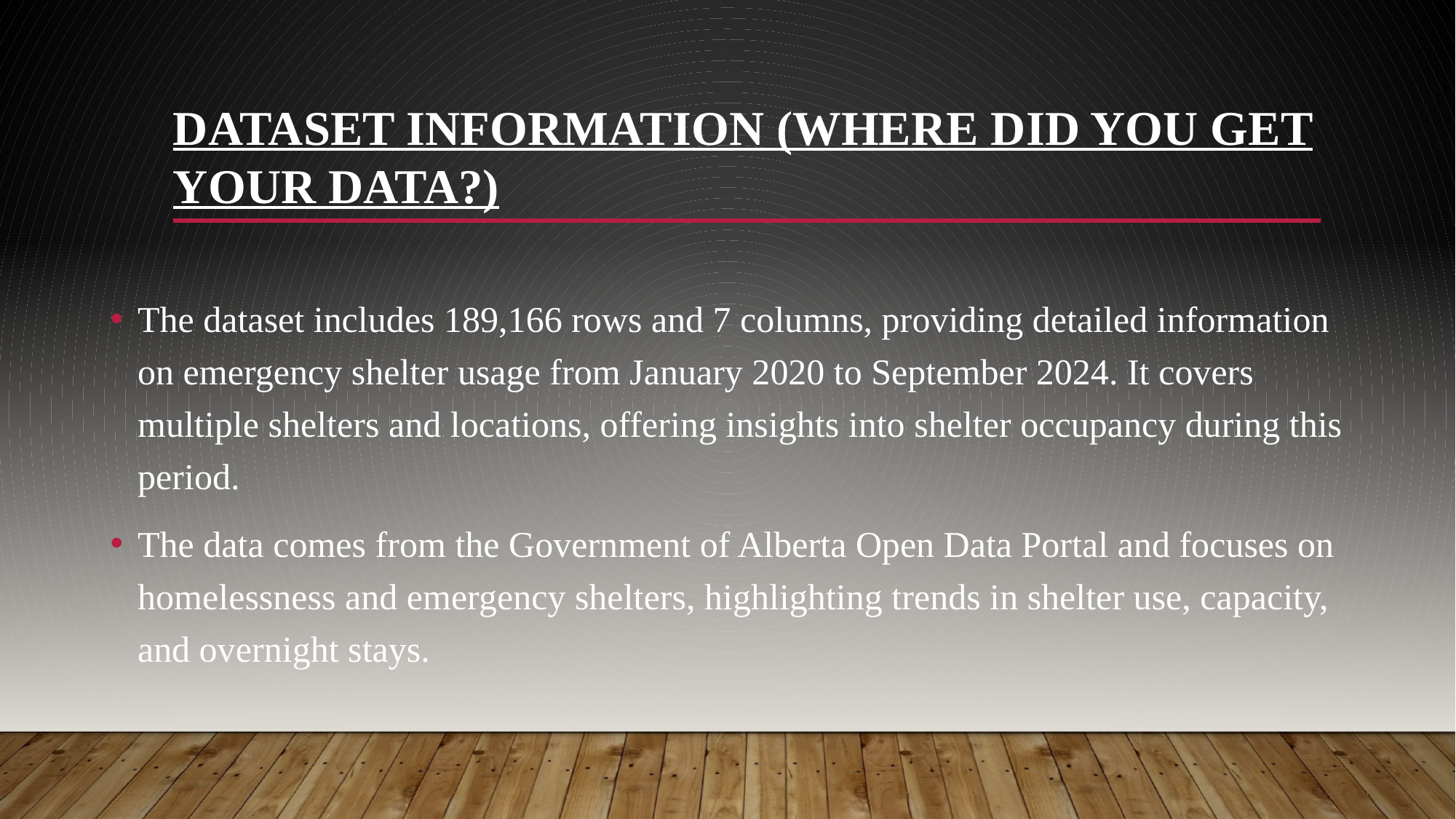

DATASET INFORMATION (WHERE DID YOU GET YOUR DATA?)
The dataset includes 189,166 rows and 7 columns, providing detailed information on emergency shelter usage from January 2020 to September 2024. It covers multiple shelters and locations, offering insights into shelter occupancy during this period.
The data comes from the Government of Alberta Open Data Portal and focuses on homelessness and emergency shelters, highlighting trends in shelter use, capacity, and overnight stays.